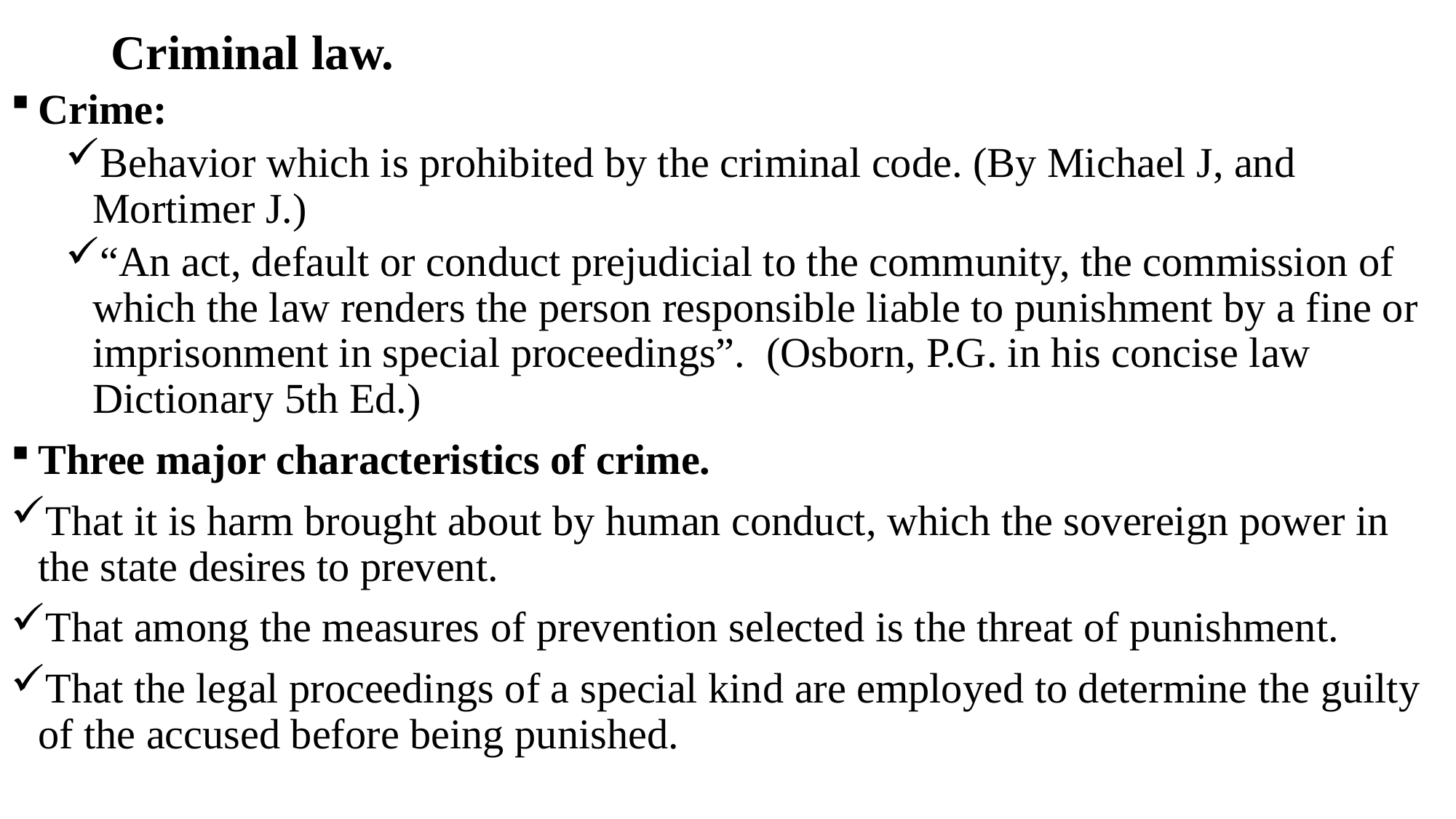

# Criminal law.
Crime:
Behavior which is prohibited by the criminal code. (By Michael J, and Mortimer J.)
“An act, default or conduct prejudicial to the community, the commission of which the law renders the person responsible liable to punishment by a fine or imprisonment in special proceedings”.  (Osborn, P.G. in his concise law Dictionary 5th Ed.)
Three major characteristics of crime.
That it is harm brought about by human conduct, which the sovereign power in the state desires to prevent.
That among the measures of prevention selected is the threat of punishment.
That the legal proceedings of a special kind are employed to determine the guilty of the accused before being punished.